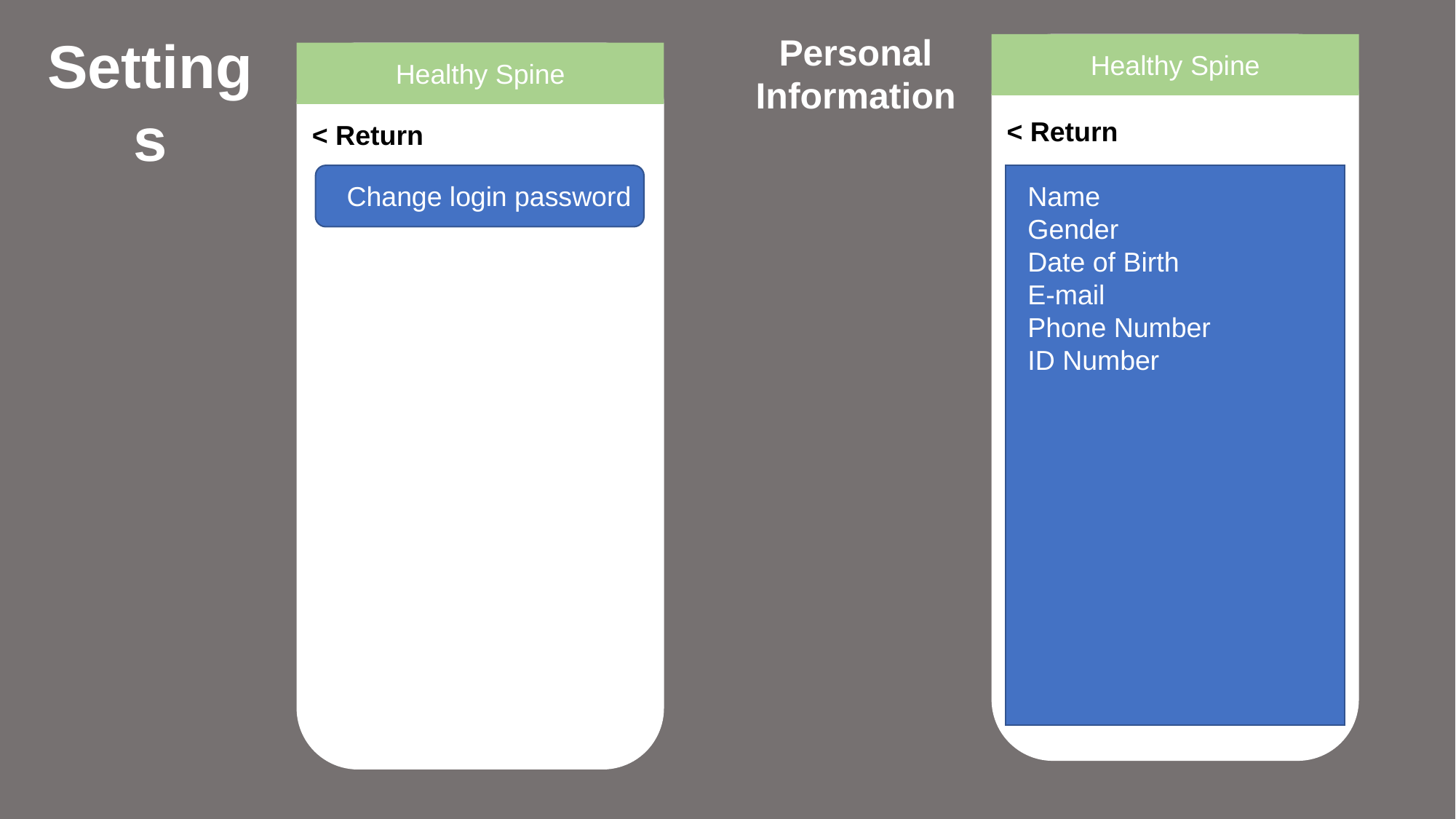

Settings
Personal
Information

Healthy Spine
Healthy Spine
< Return
< Return

Change login password
Name
Gender
Date of Birth
E-mail
Phone Number
ID Number

Me
Me